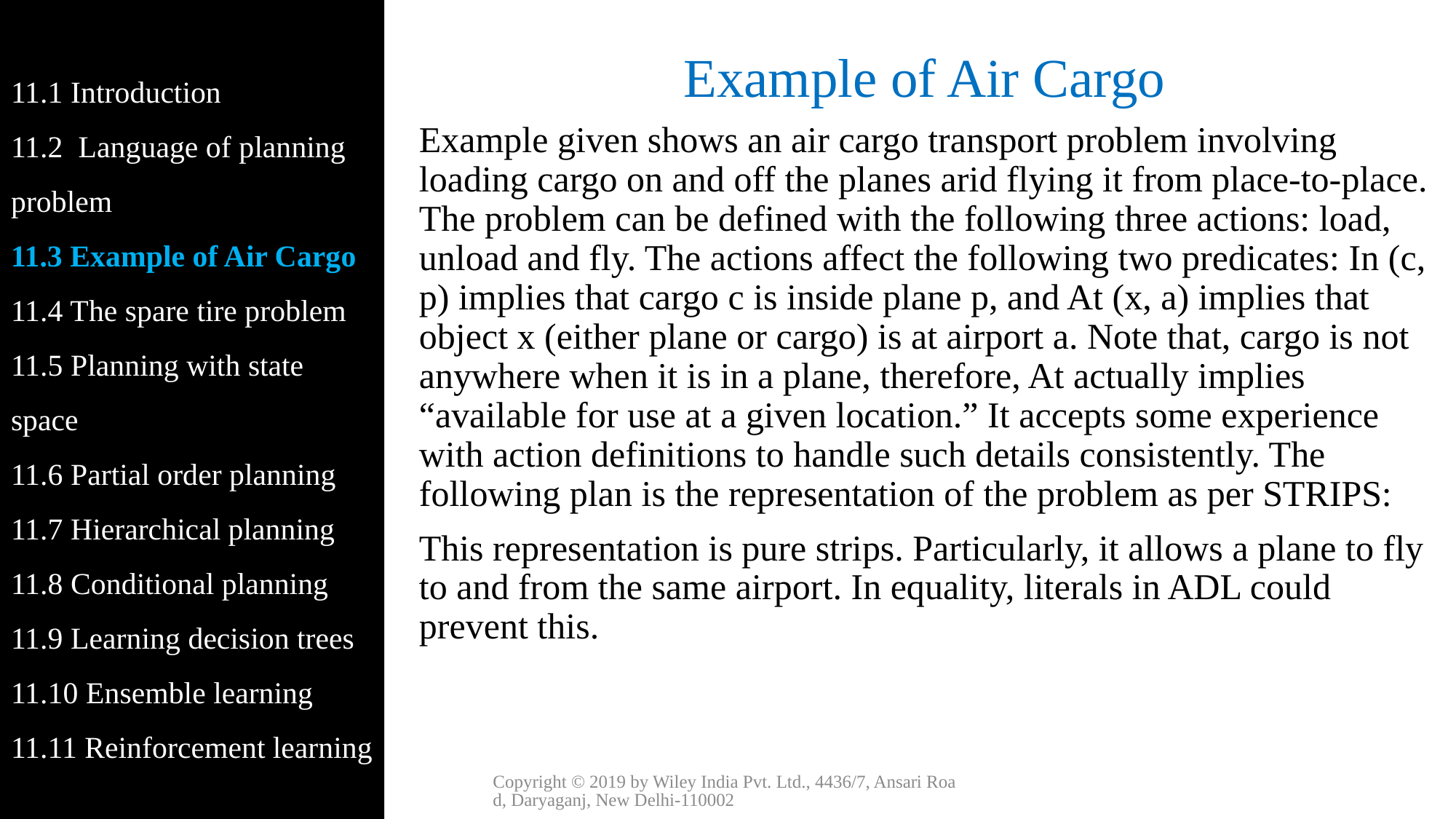

11.1 Introduction
11.2  Language of planning problem
11.3 Example of Air Cargo
11.4 The spare tire problem
11.5 Planning with state space
11.6 Partial order planning
11.7 Hierarchical planning
11.8 Conditional planning
11.9 Learning decision trees
11.10 Ensemble learning
11.11 Reinforcement learning
# Example of Air Cargo
Example given shows an air cargo transport problem involving loading cargo on and off the planes arid flying it from place-to-place. The problem can be defined with the following three actions: load, unload and fly. The actions affect the following two predicates: In (c, p) implies that cargo c is inside plane p, and At (x, a) implies that object x (either plane or cargo) is at airport a. Note that, cargo is not anywhere when it is in a plane, therefore, At actually implies “available for use at a given location.” It accepts some experience with action definitions to handle such details consistently. The following plan is the representation of the problem as per STRIPS:
This representation is pure strips. Particularly, it allows a plane to fly to and from the same airport. In equality, literals in ADL could prevent this.

Copyright © 2019 by Wiley India Pvt. Ltd., 4436/7, Ansari Road, Daryaganj, New Delhi-110002